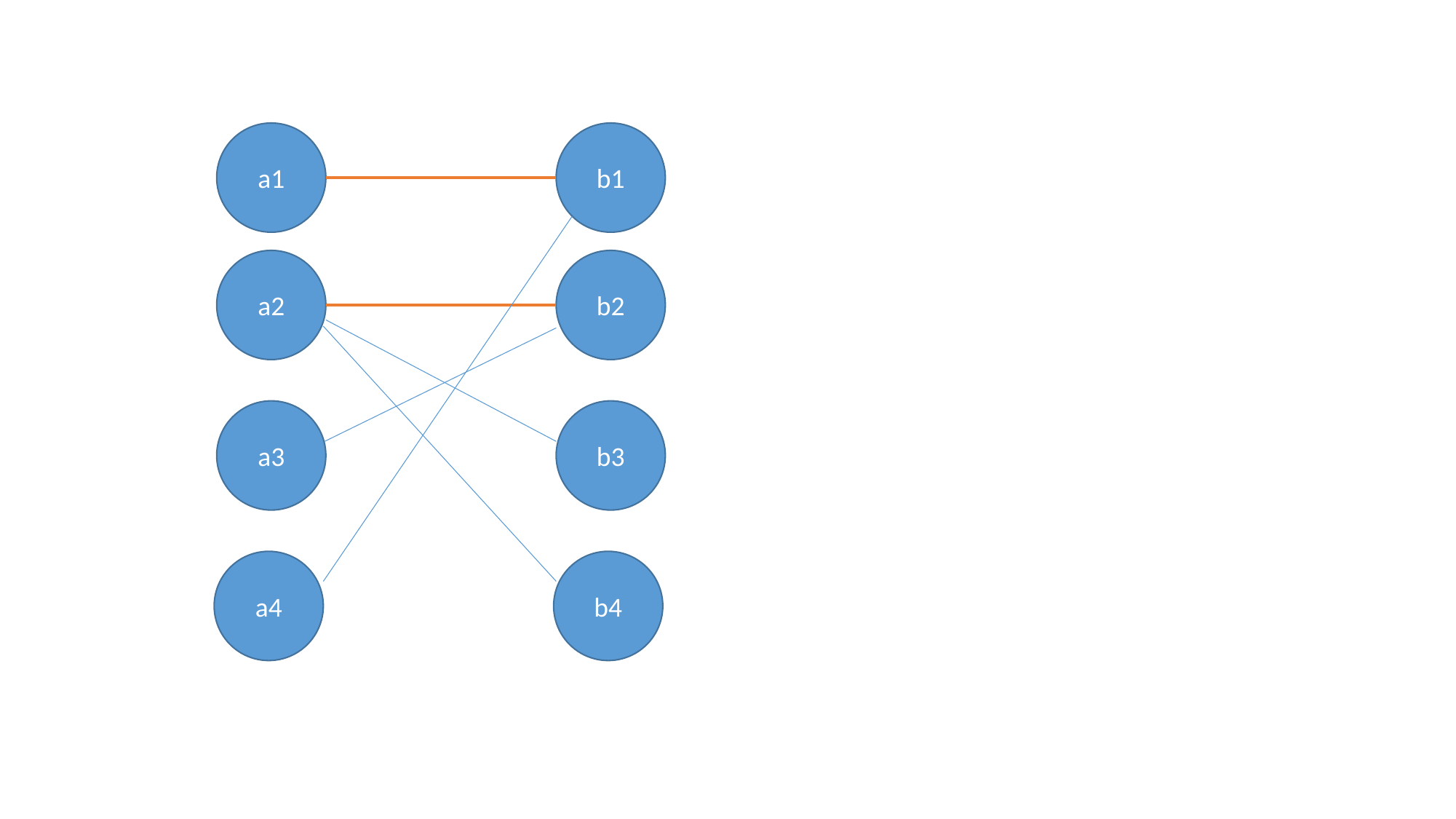

a1
b1
a2
b2
a3
b3
a4
b4